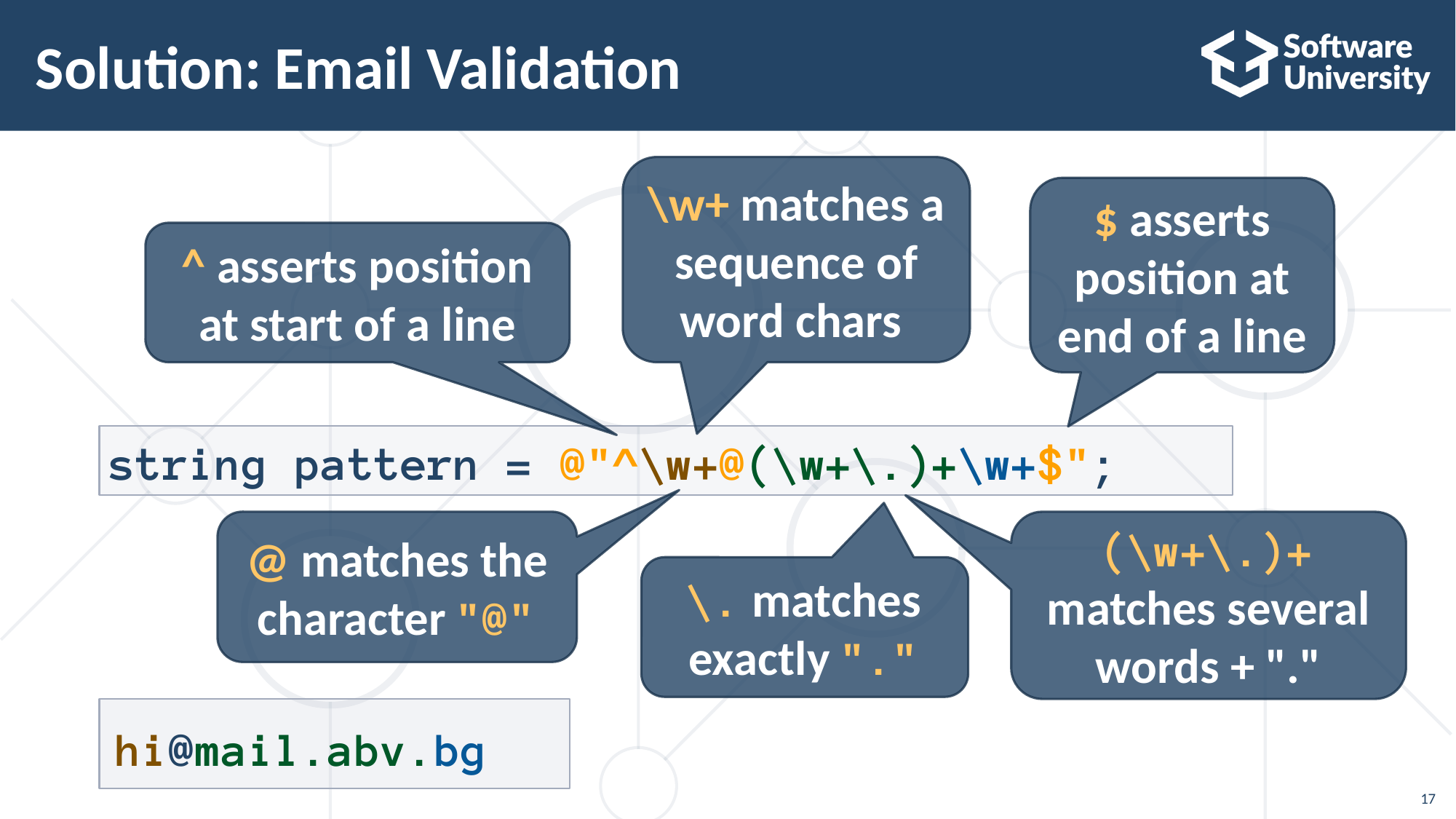

# Solution: Email Validation
\w+ matches a sequence of word chars
$ asserts position at end of a line
^ asserts position at start of a line
string pattern = @"^\w+@(\w+\.)+\w+$";
@ matches the character "@"
(\w+\.)+ matches several words + "."
\. matches exactly "."
hi@mail.abv.bg
17